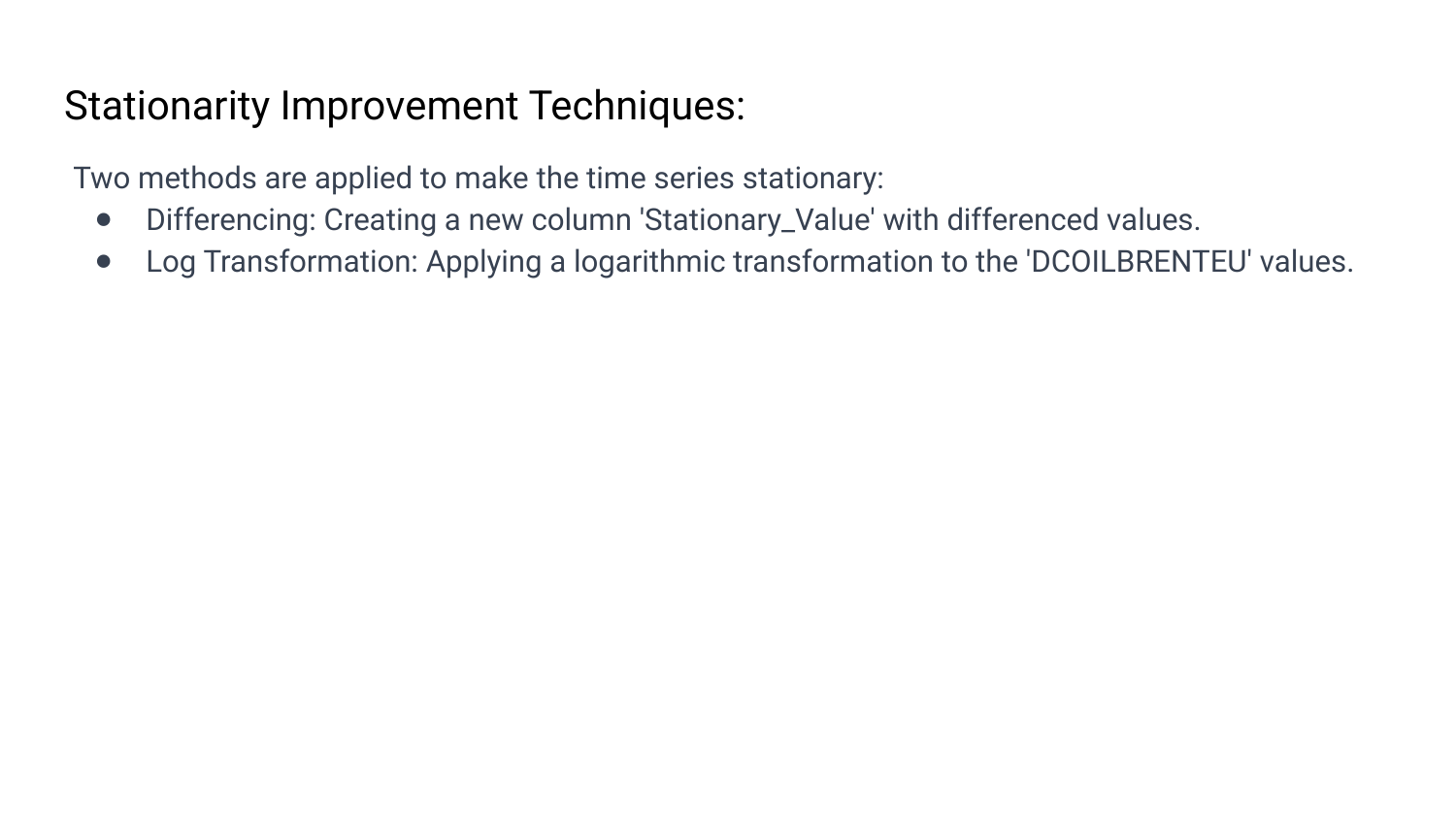

# Stationarity Improvement Techniques:
Two methods are applied to make the time series stationary:
Differencing: Creating a new column 'Stationary_Value' with differenced values.
Log Transformation: Applying a logarithmic transformation to the 'DCOILBRENTEU' values.